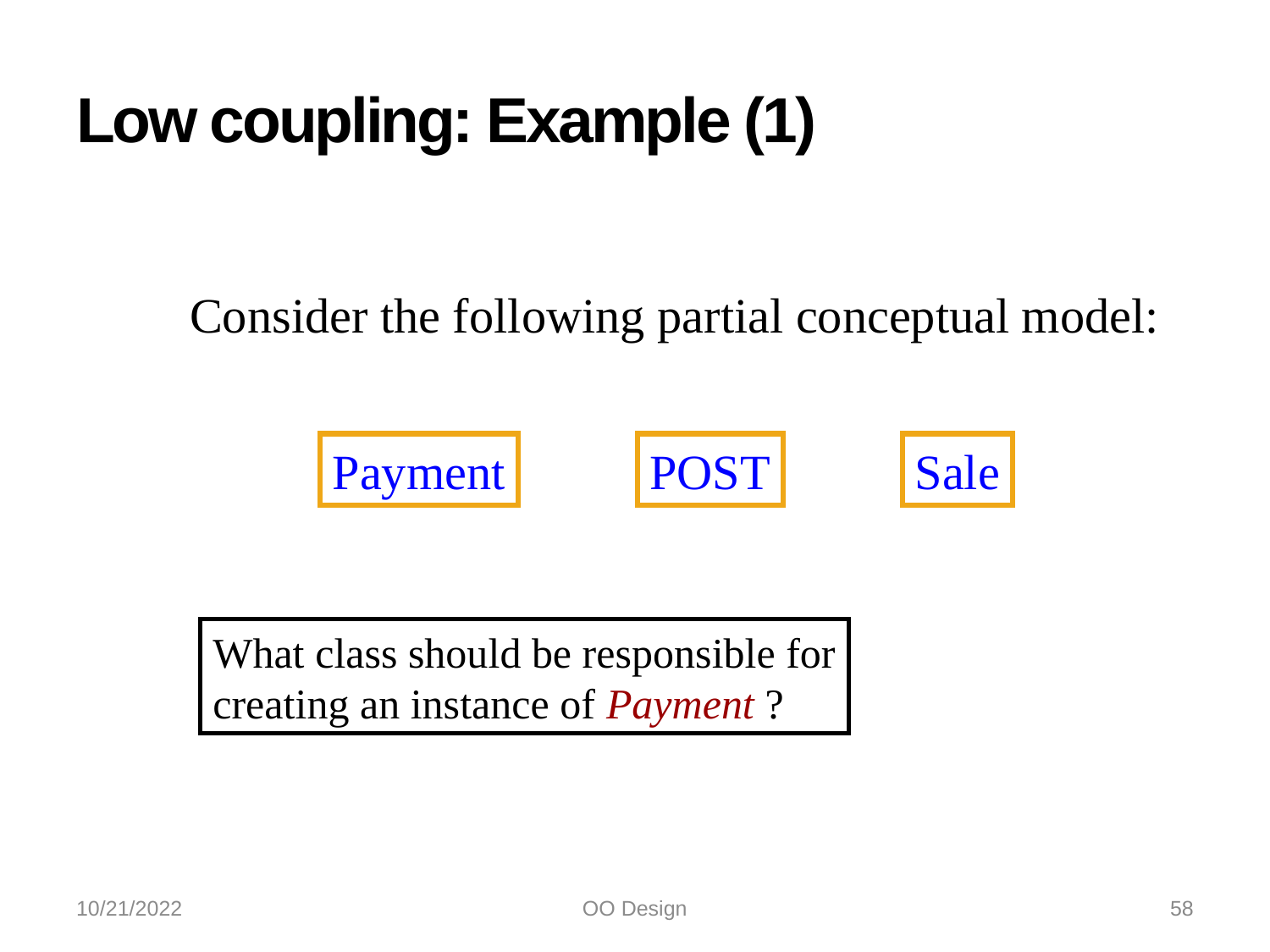

# Low coupling: Example (1)
Consider the following partial conceptual model:
Payment
POST
Sale
What class should be responsible for
creating an instance of Payment ?
10/21/2022
OO Design
58